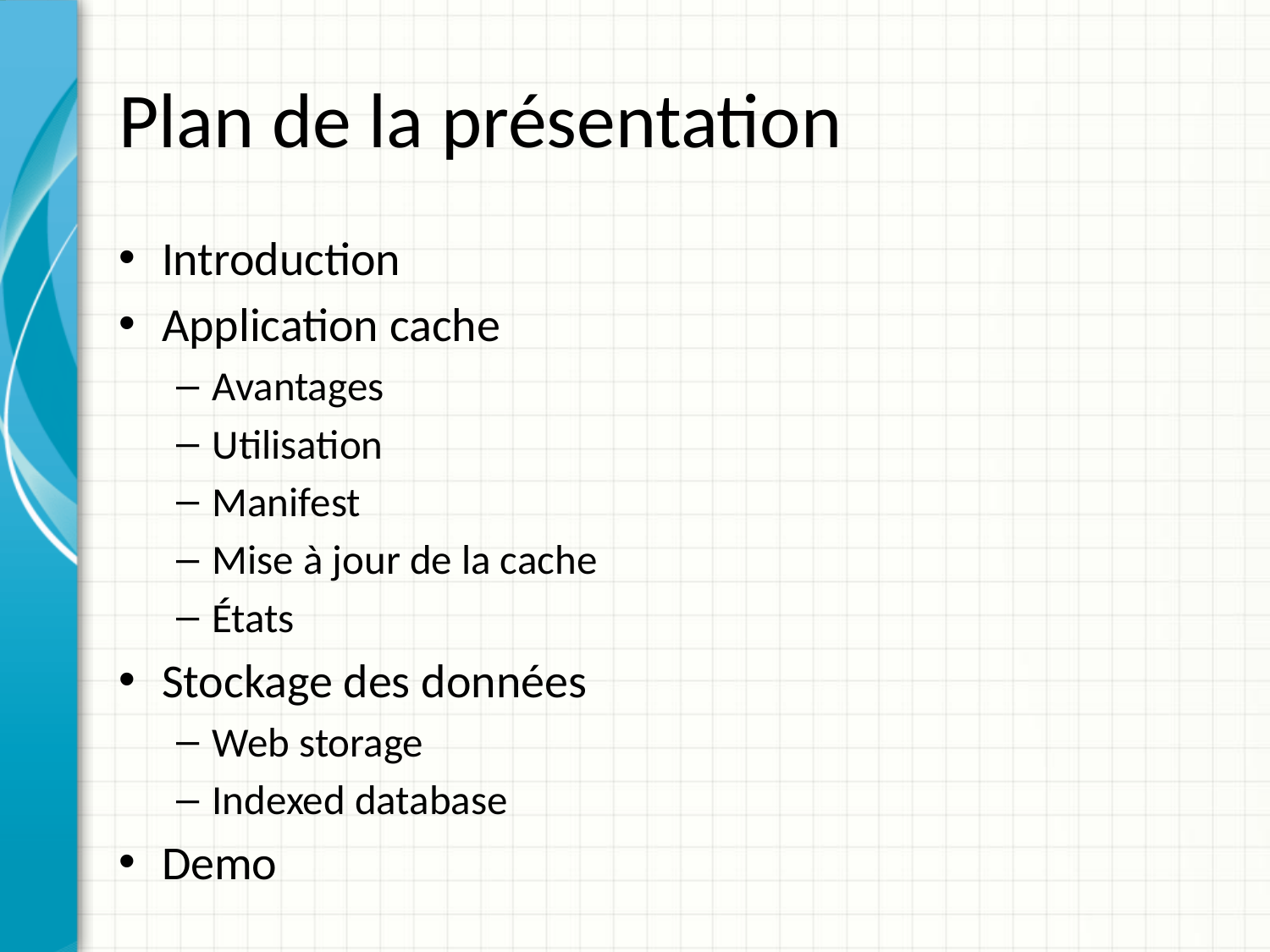

# Plan de la présentation
Introduction
Application cache
Avantages
Utilisation
Manifest
Mise à jour de la cache
États
Stockage des données
Web storage
Indexed database
Demo